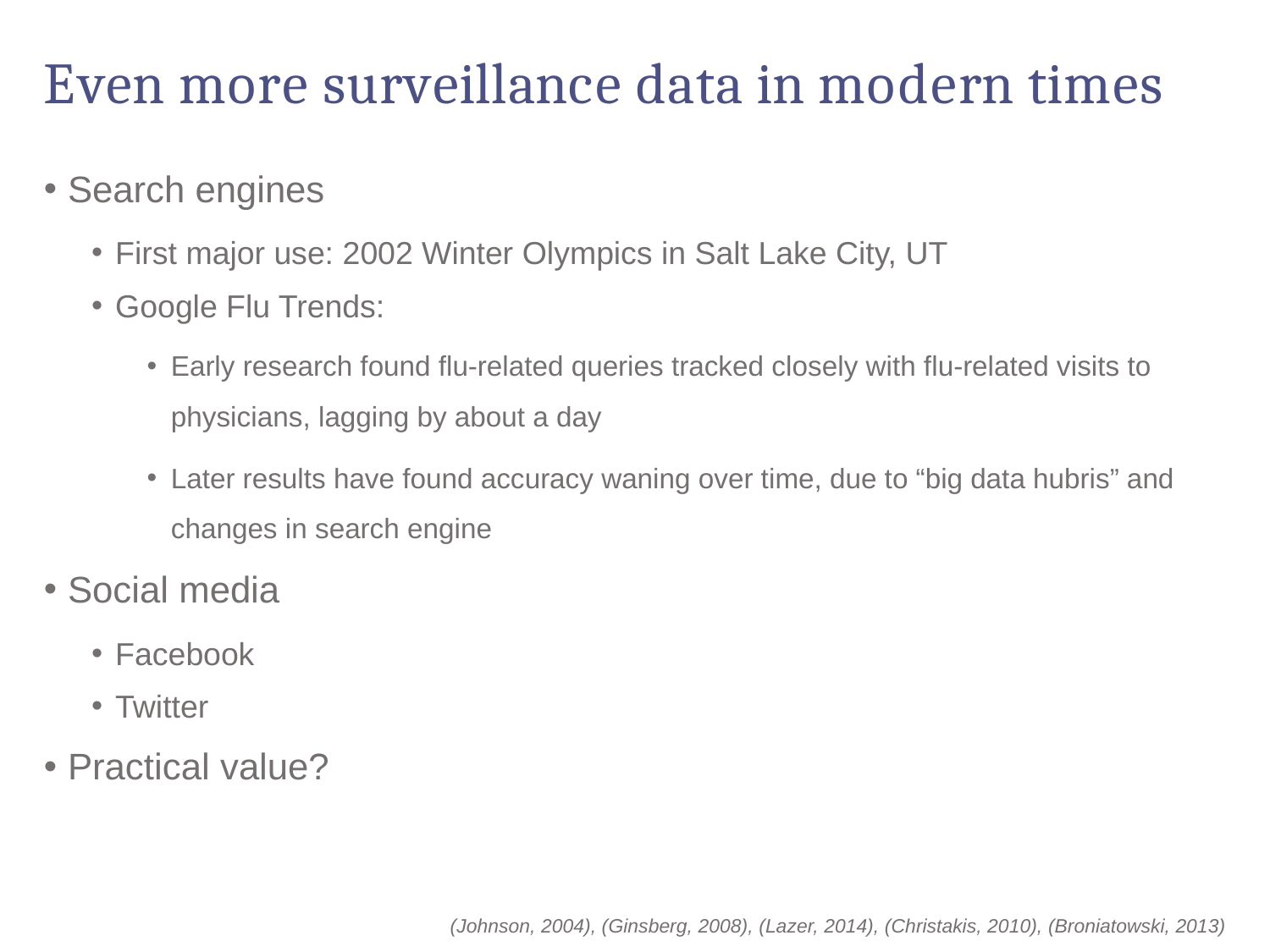

# Even more surveillance data in modern times
Search engines
First major use: 2002 Winter Olympics in Salt Lake City, UT
Google Flu Trends:
Early research found flu-related queries tracked closely with flu-related visits to physicians, lagging by about a day
Later results have found accuracy waning over time, due to “big data hubris” and changes in search engine
Social media
Facebook
Twitter
Practical value?
(Johnson, 2004), (Ginsberg, 2008), (Lazer, 2014), (Christakis, 2010), (Broniatowski, 2013)